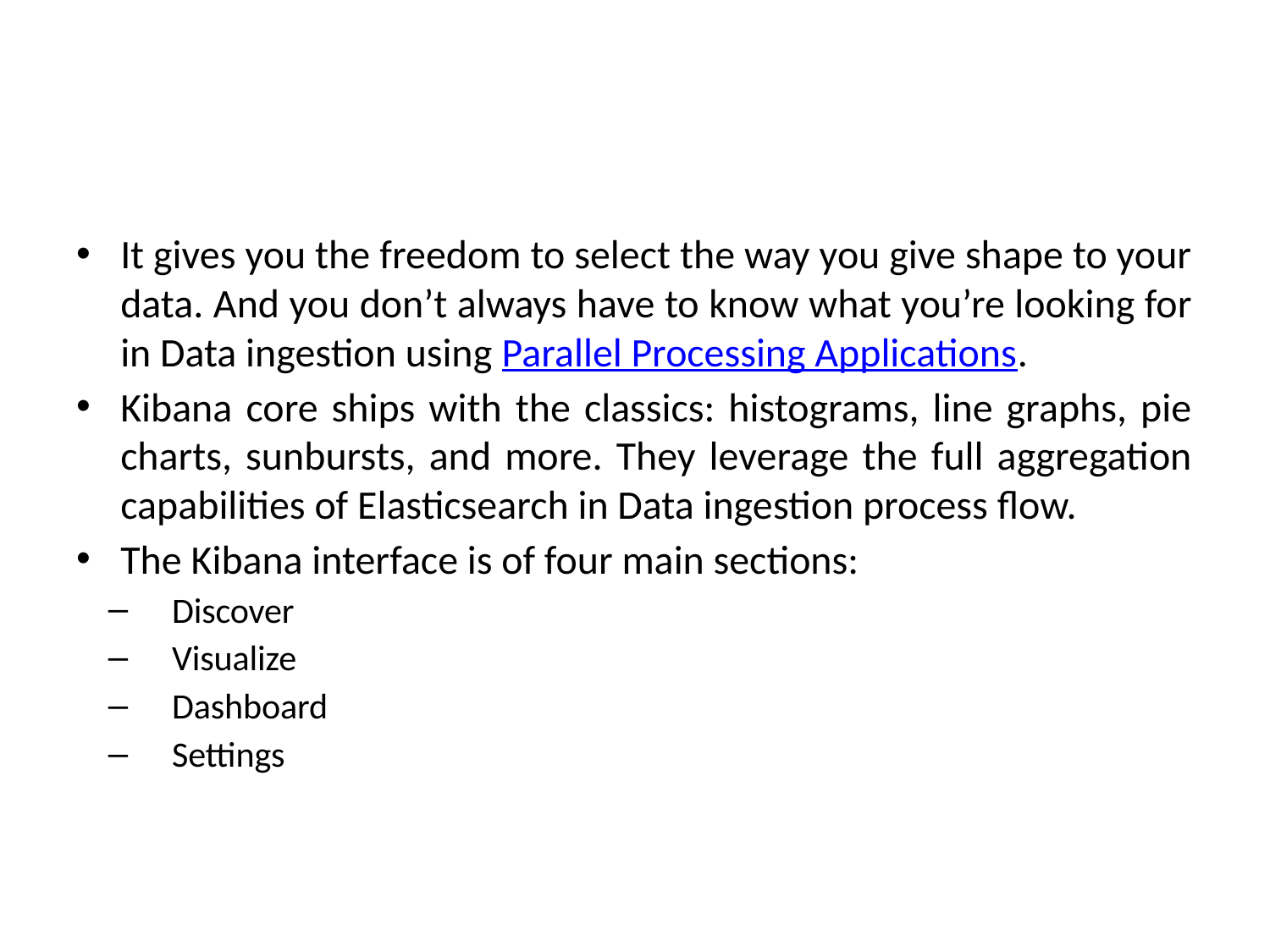

It gives you the freedom to select the way you give shape to your data. And you don’t always have to know what you’re looking for in Data ingestion using Parallel Processing Applications.
Kibana core ships with the classics: histograms, line graphs, pie charts, sunbursts, and more. They leverage the full aggregation capabilities of Elasticsearch in Data ingestion process flow.
The Kibana interface is of four main sections:
Discover
Visualize
Dashboard
Settings